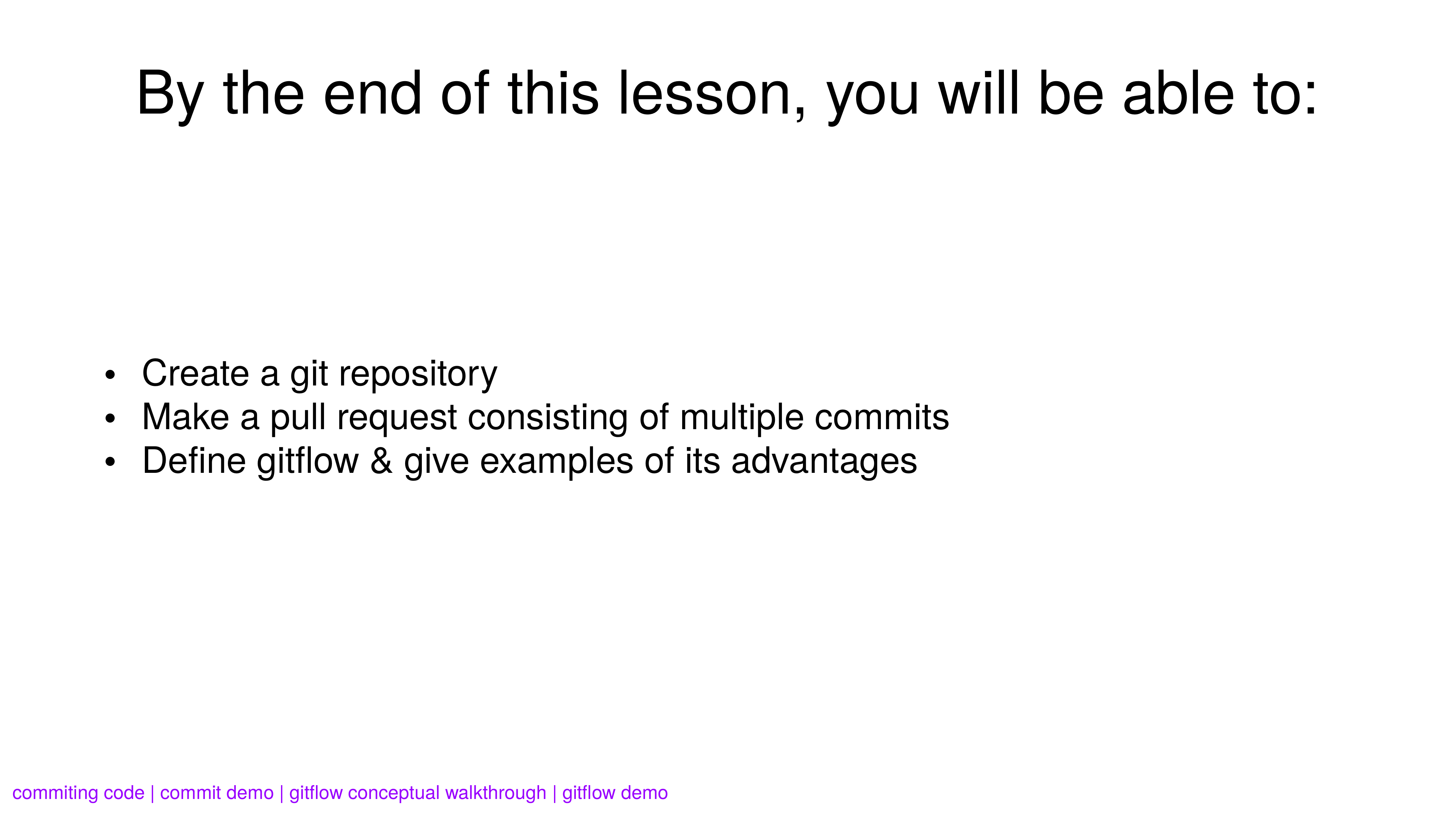

# By the end of this lesson, you will be able to:

Create a git repository
Make a pull request consisting of multiple commits
Define gitflow & give examples of its advantages

commiting code | commit demo | gitflow conceptual walkthrough | gitflow demo